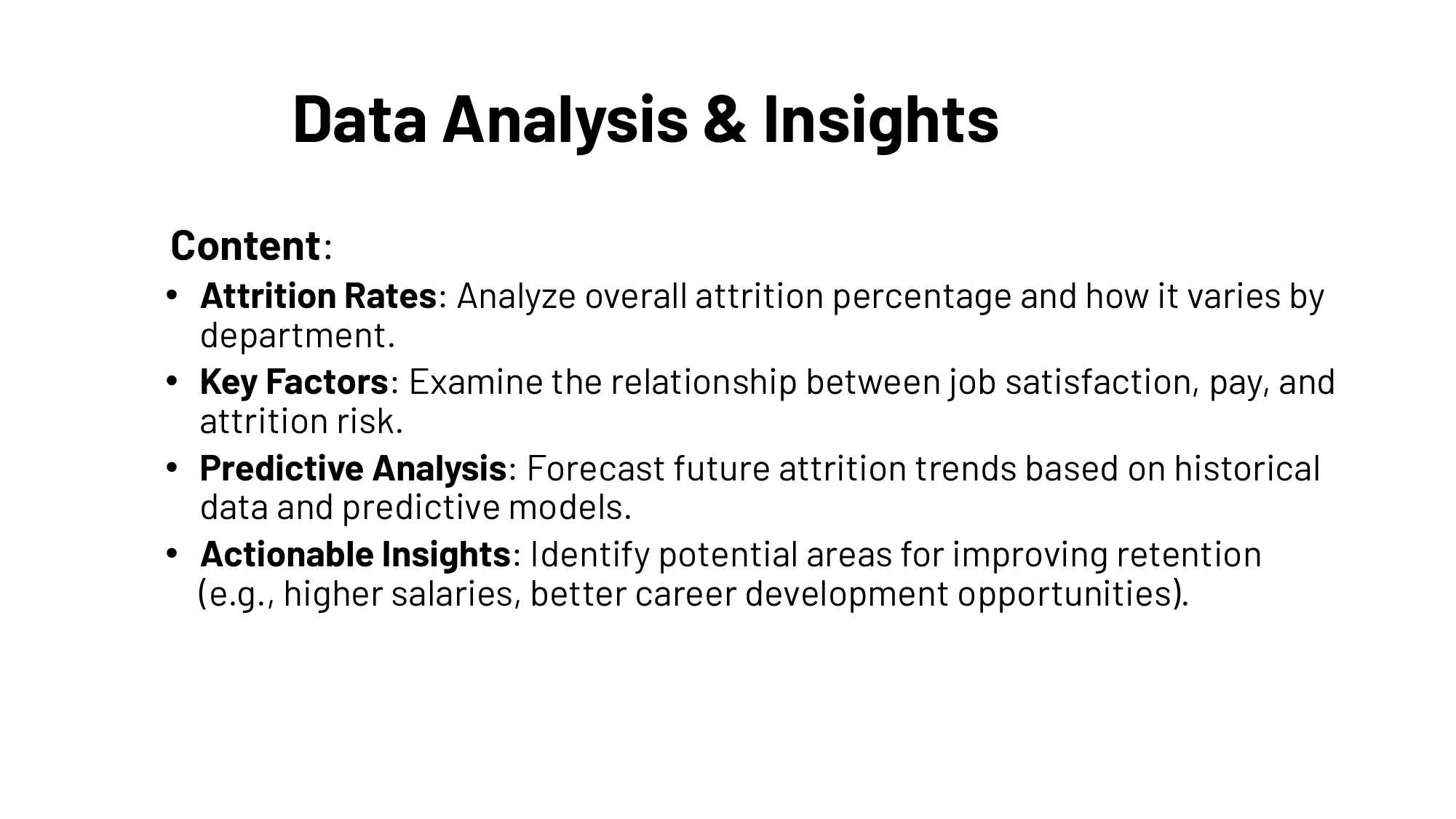

# Data Analysis & Insights
       Content:
Attrition Rates: Analyze overall attrition percentage and how it varies by department.
Key Factors: Examine the relationship between job satisfaction, pay, and attrition risk.
Predictive Analysis: Forecast future attrition trends based on historical data and predictive models.
Actionable Insights: Identify potential areas for improving retention (e.g., higher salaries, better career development opportunities).